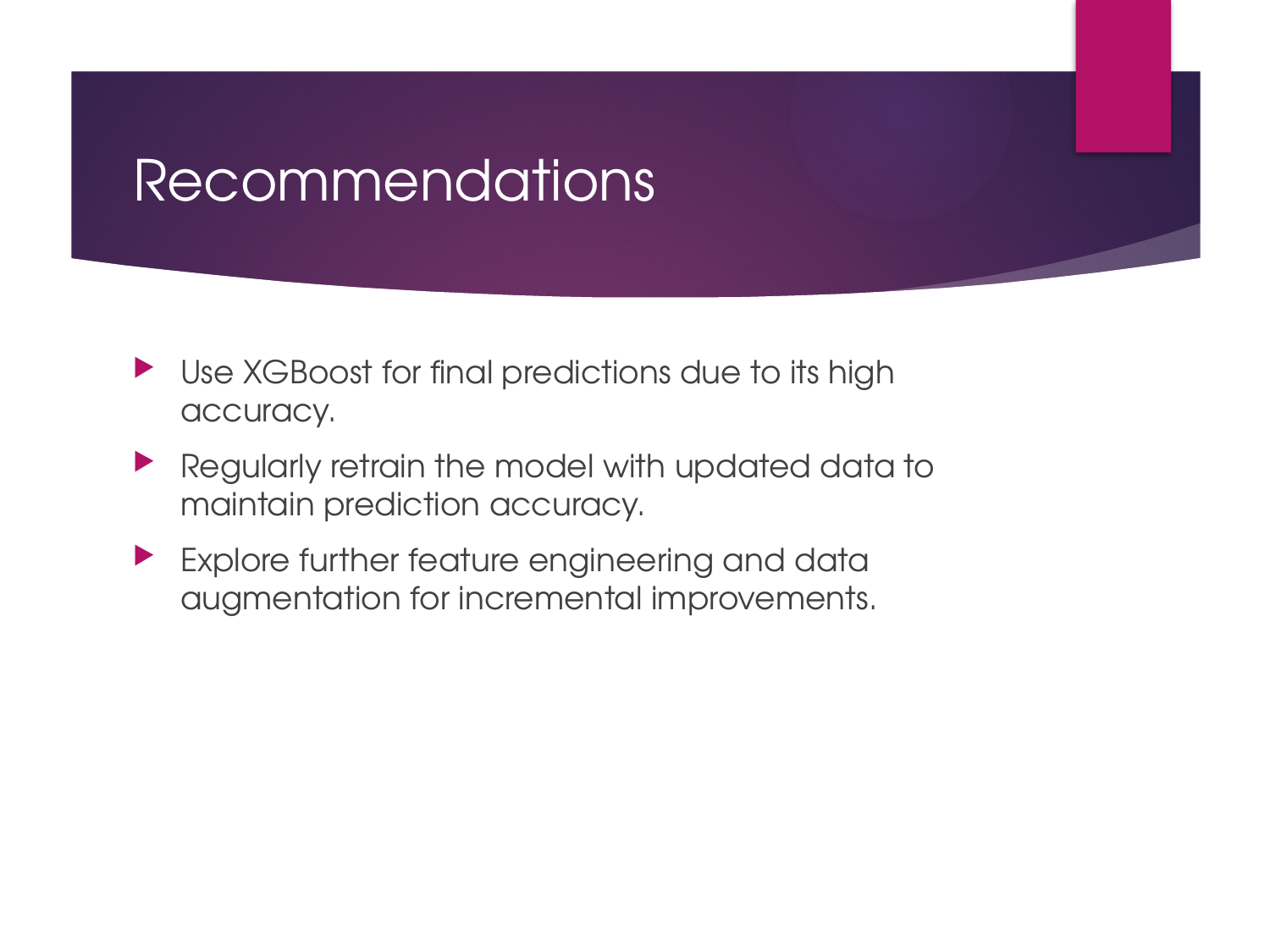

# Recommendations
Use XGBoost for final predictions due to its high accuracy.
Regularly retrain the model with updated data to maintain prediction accuracy.
Explore further feature engineering and data augmentation for incremental improvements.